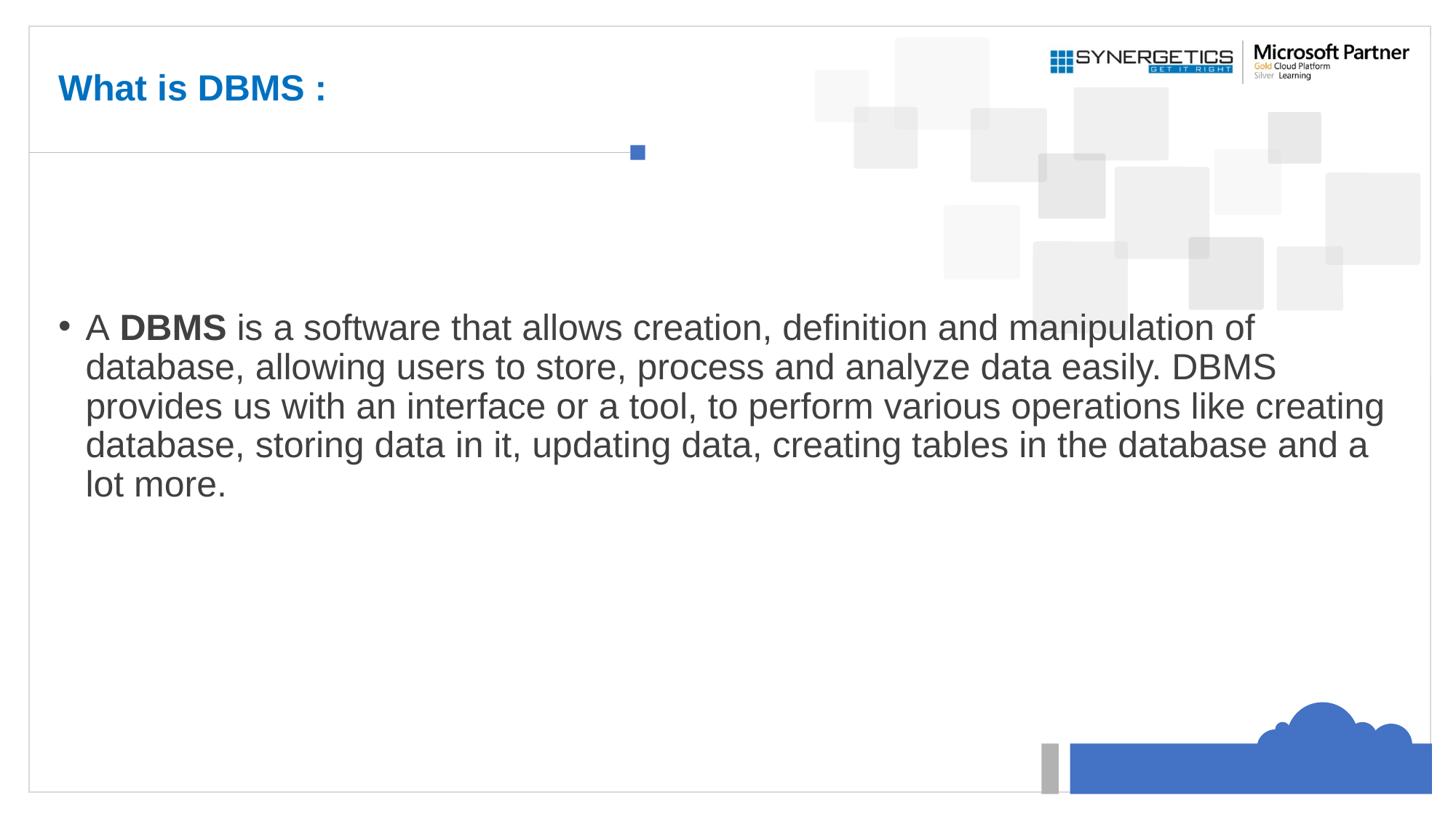

# What is DBMS :

A DBMS is a software that allows creation, definition and manipulation of database, allowing users to store, process and analyze data easily. DBMS provides us with an interface or a tool, to perform various operations like creating database, storing data in it, updating data, creating tables in the database and a lot more.